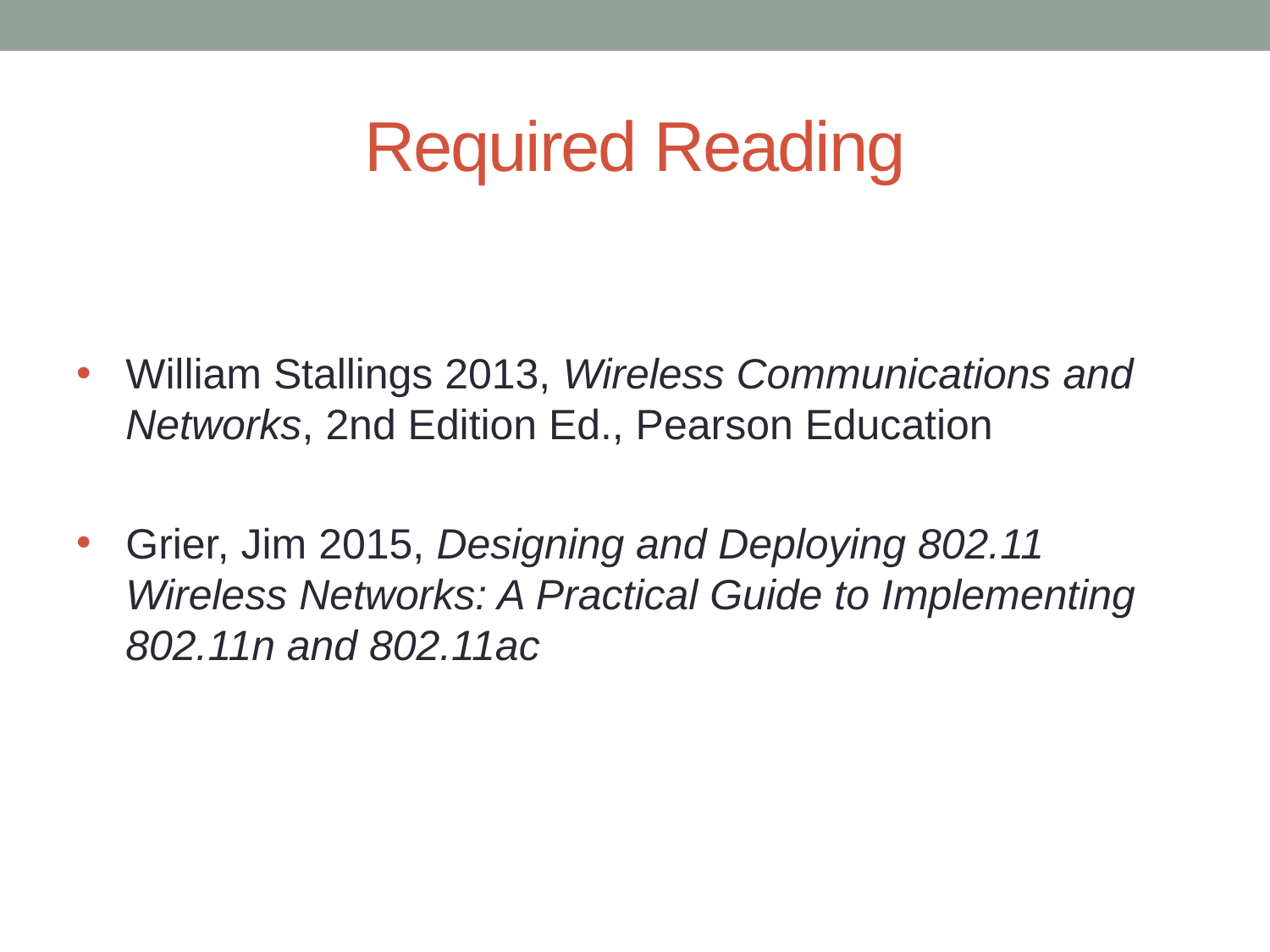

# Required Reading

William Stallings 2013, Wireless Communications and Networks, 2nd Edition Ed., Pearson Education

Grier, Jim 2015, Designing and Deploying 802.11 Wireless Networks: A Practical Guide to Implementing 802.11n and 802.11ac